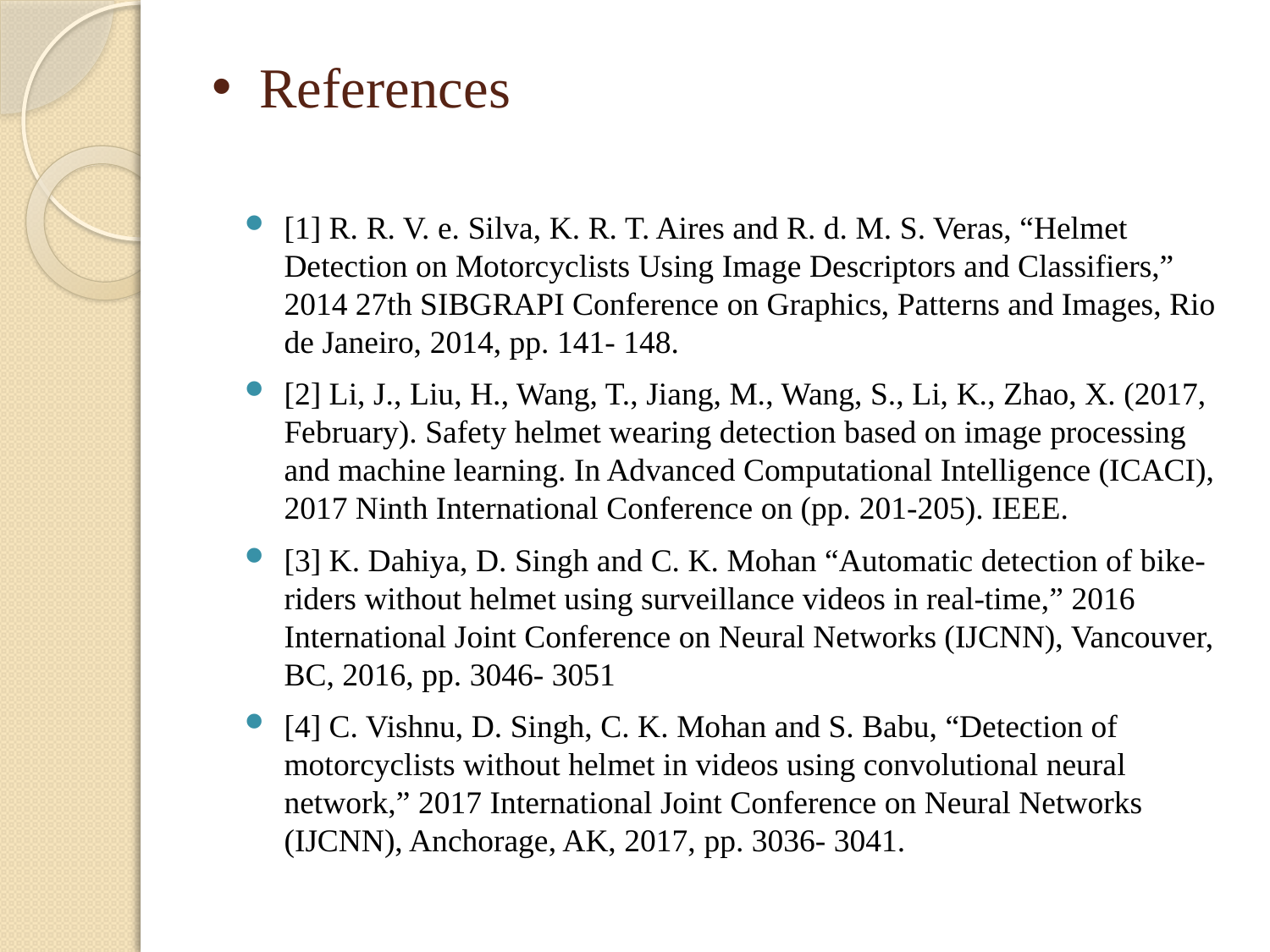

# References
[1] R. R. V. e. Silva, K. R. T. Aires and R. d. M. S. Veras, “Helmet Detection on Motorcyclists Using Image Descriptors and Classifiers,” 2014 27th SIBGRAPI Conference on Graphics, Patterns and Images, Rio de Janeiro, 2014, pp. 141- 148.
[2] Li, J., Liu, H., Wang, T., Jiang, M., Wang, S., Li, K., Zhao, X. (2017, February). Safety helmet wearing detection based on image processing and machine learning. In Advanced Computational Intelligence (ICACI), 2017 Ninth International Conference on (pp. 201-205). IEEE.
[3] K. Dahiya, D. Singh and C. K. Mohan “Automatic detection of bike-riders without helmet using surveillance videos in real-time,” 2016 International Joint Conference on Neural Networks (IJCNN), Vancouver, BC, 2016, pp. 3046- 3051
[4] C. Vishnu, D. Singh, C. K. Mohan and S. Babu, “Detection of motorcyclists without helmet in videos using convolutional neural network,” 2017 International Joint Conference on Neural Networks (IJCNN), Anchorage, AK, 2017, pp. 3036- 3041.